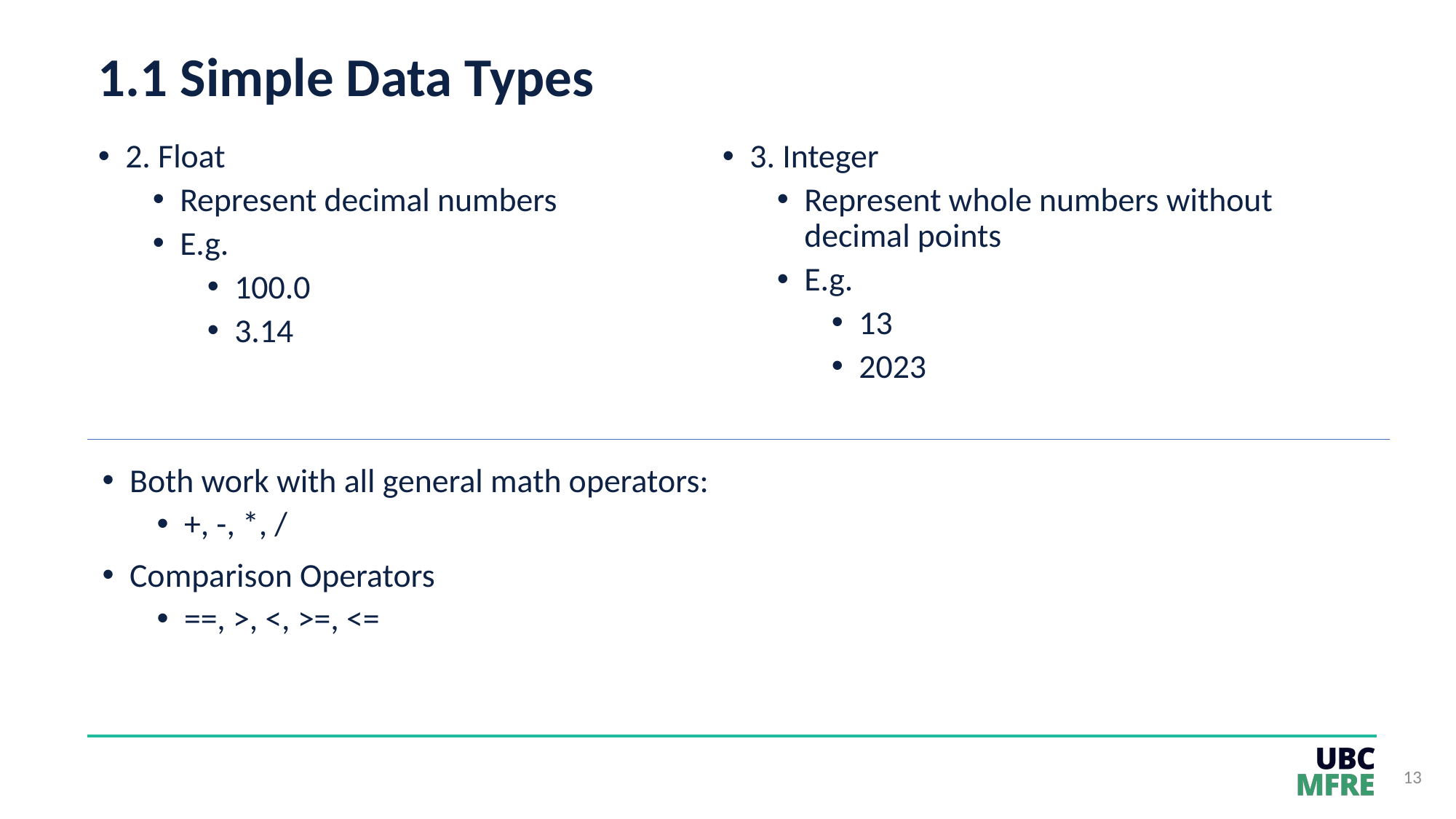

# 1.1 Simple Data Types
2. Float
Represent decimal numbers
E.g.
100.0
3.14

3. Integer
Represent whole numbers without decimal points
E.g.
13
2023
Both work with all general math operators:
+, -, *, /
Comparison Operators
==, >, <, >=, <=

13